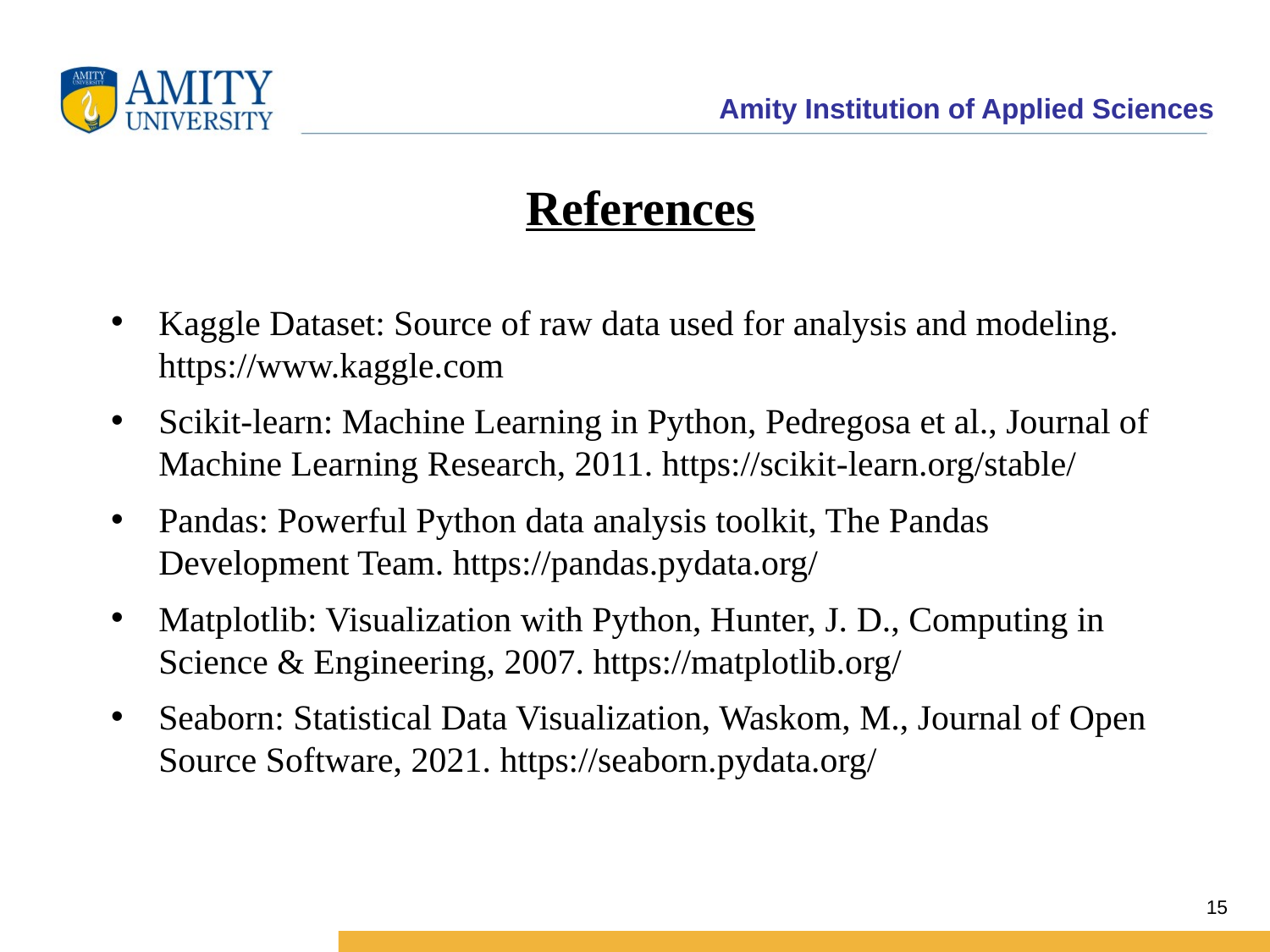

References

Kaggle Dataset: Source of raw data used for analysis and modeling. https://www.kaggle.com
Scikit-learn: Machine Learning in Python, Pedregosa et al., Journal of Machine Learning Research, 2011. https://scikit-learn.org/stable/
Pandas: Powerful Python data analysis toolkit, The Pandas Development Team. https://pandas.pydata.org/
Matplotlib: Visualization with Python, Hunter, J. D., Computing in Science & Engineering, 2007. https://matplotlib.org/
Seaborn: Statistical Data Visualization, Waskom, M., Journal of Open Source Software, 2021. https://seaborn.pydata.org/
15